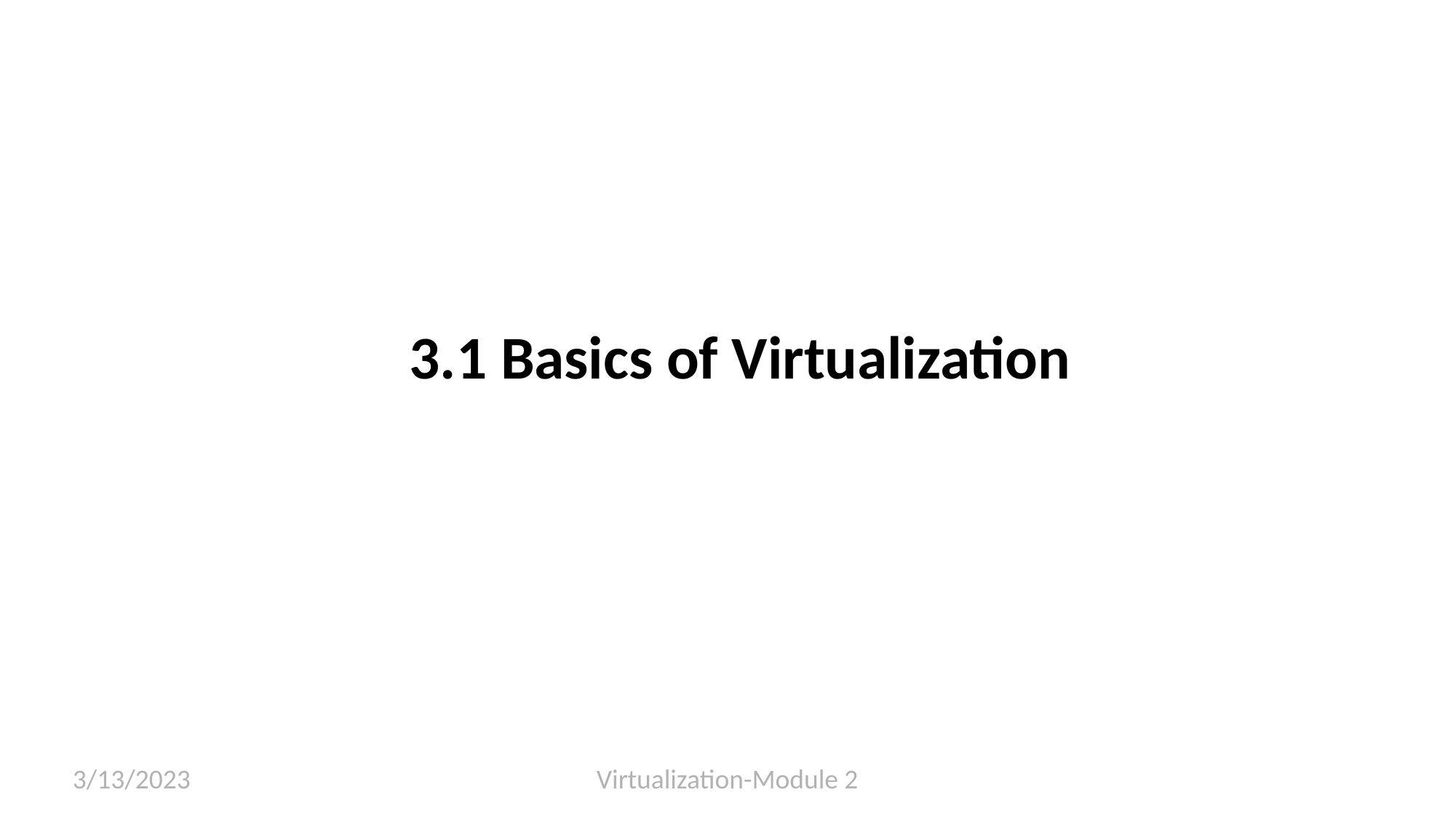

# 3.1 Basics of Virtualization
3/13/2023
Virtualization-Module 2